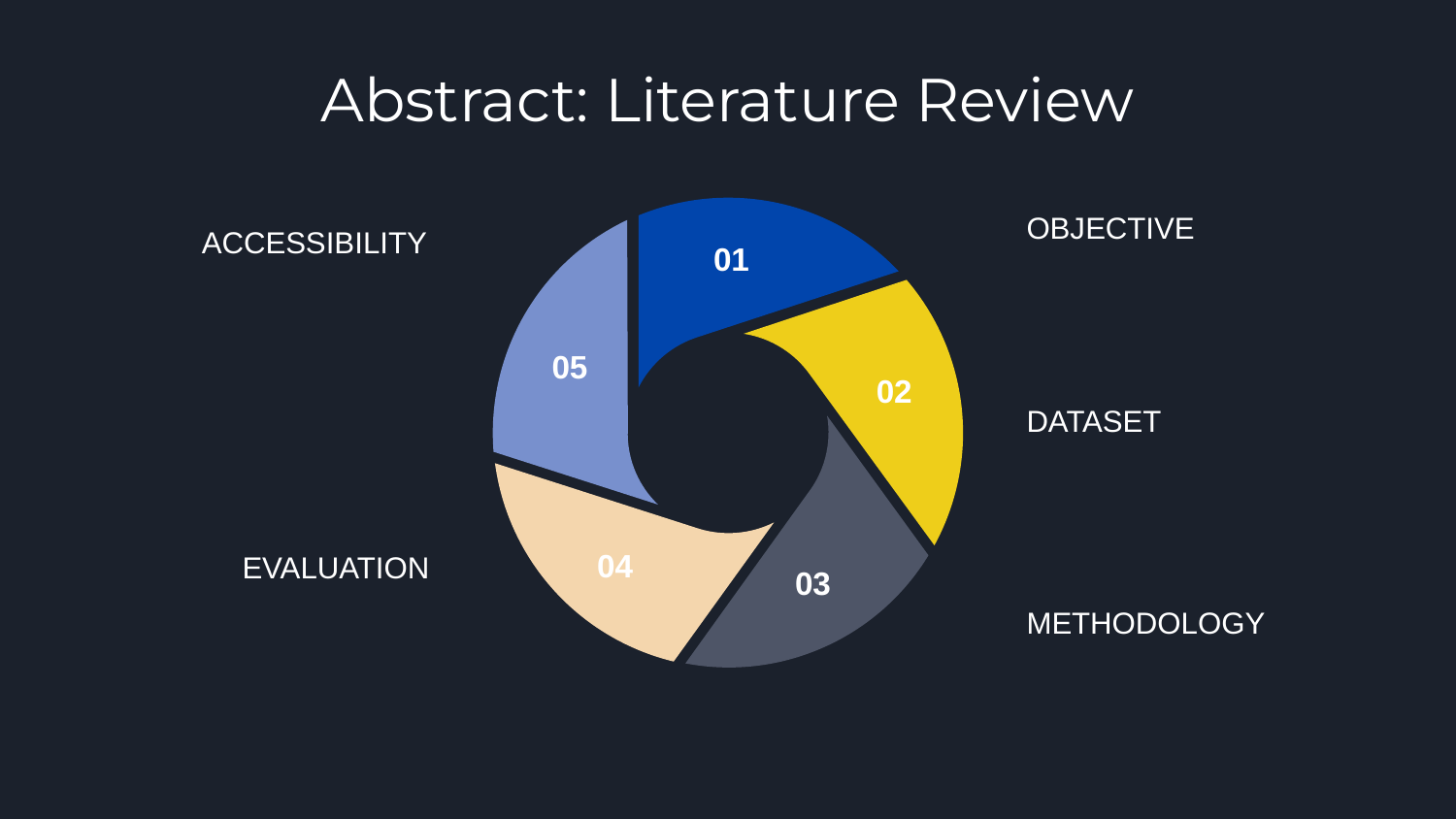

# Abstract: Literature Review
OBJECTIVE
ACCESSIBILITY
DATASET
EVALUATION
METHODOLOGY